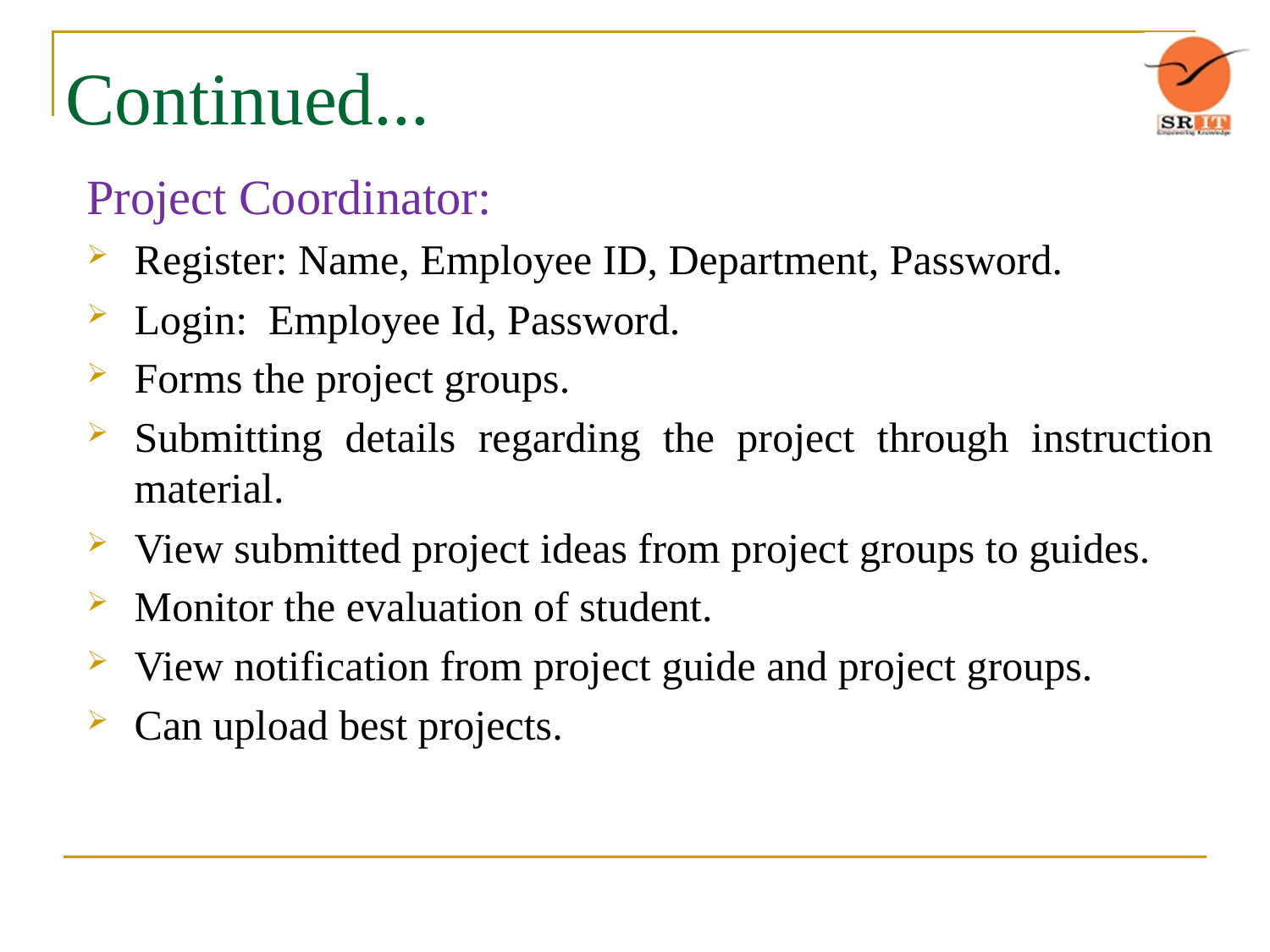

# Continued...
Project Coordinator:
Register: Name, Employee ID, Department, Password.
Login:  Employee Id, Password.
Forms the project groups.
Submitting details regarding the project through instruction  material.
View submitted project ideas from project groups to guides.
Monitor the evaluation of student.
View notification from project guide and project groups.
Can upload best projects.